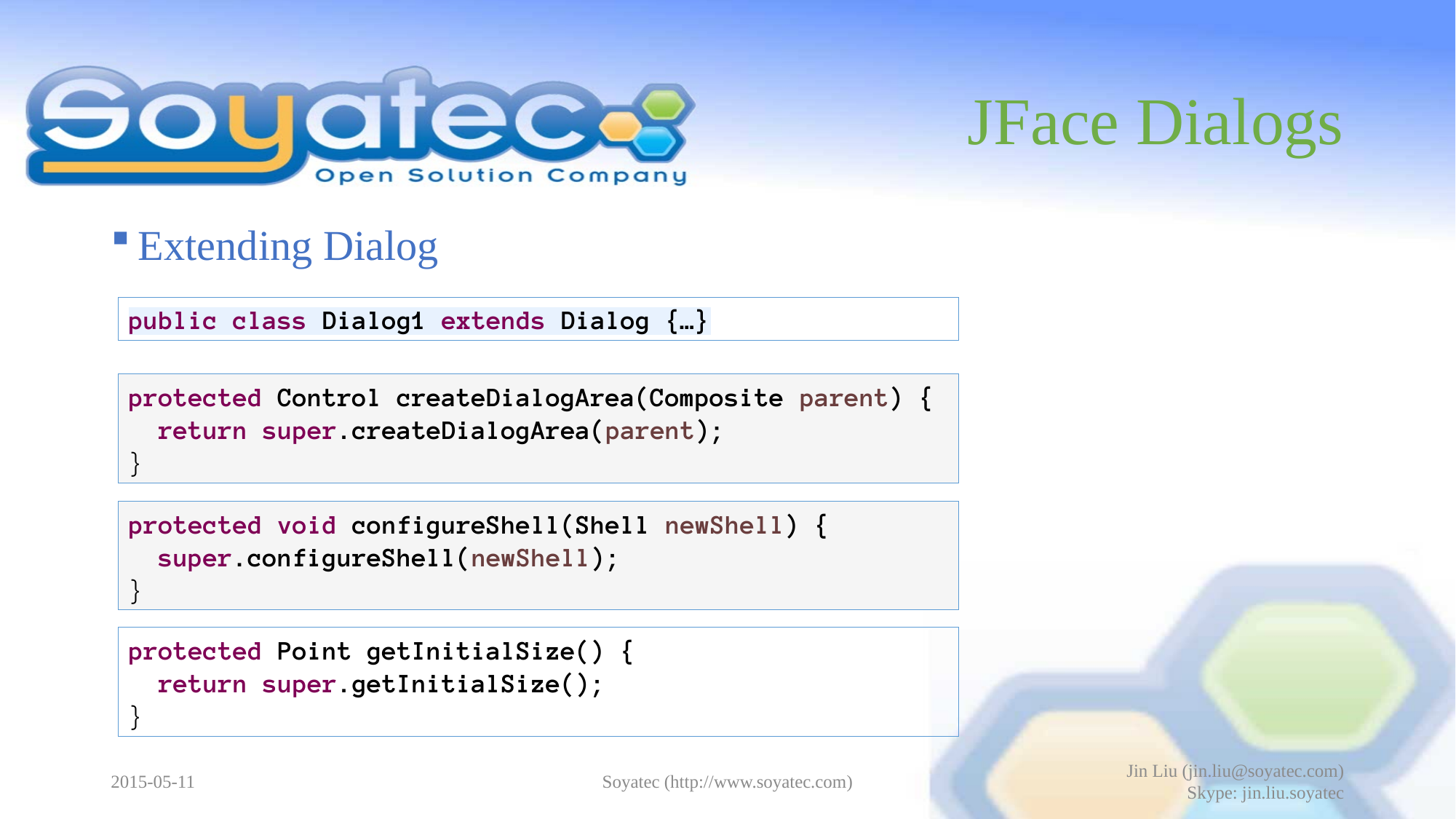

# JFace Dialogs
Extending Dialog
public class Dialog1 extends Dialog {…}
protected Control createDialogArea(Composite parent) {
  return super.createDialogArea(parent);
}
protected void configureShell(Shell newShell) {
  super.configureShell(newShell);
}
protected Point getInitialSize() {
  return super.getInitialSize();
}
2015-05-11
Soyatec (http://www.soyatec.com)
Jin Liu (jin.liu@soyatec.com)
Skype: jin.liu.soyatec